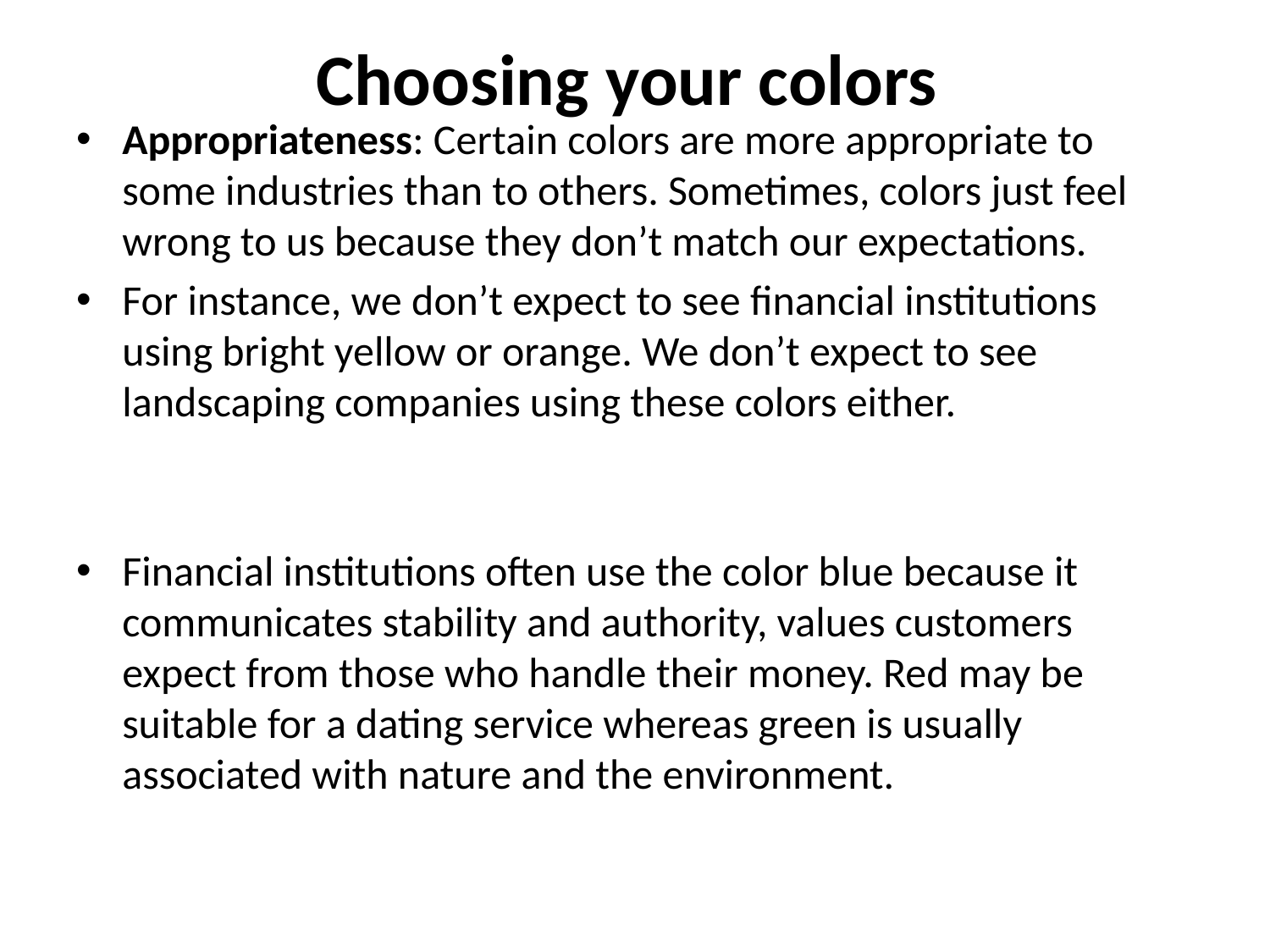

# Choosing your colors
Appropriateness: Certain colors are more appropriate to some industries than to others. Sometimes, colors just feel wrong to us because they don’t match our expectations.
For instance, we don’t expect to see financial institutions using bright yellow or orange. We don’t expect to see landscaping companies using these colors either.

Financial institutions often use the color blue because it communicates stability and authority, values customers expect from those who handle their money. Red may be suitable for a dating service whereas green is usually associated with nature and the environment.